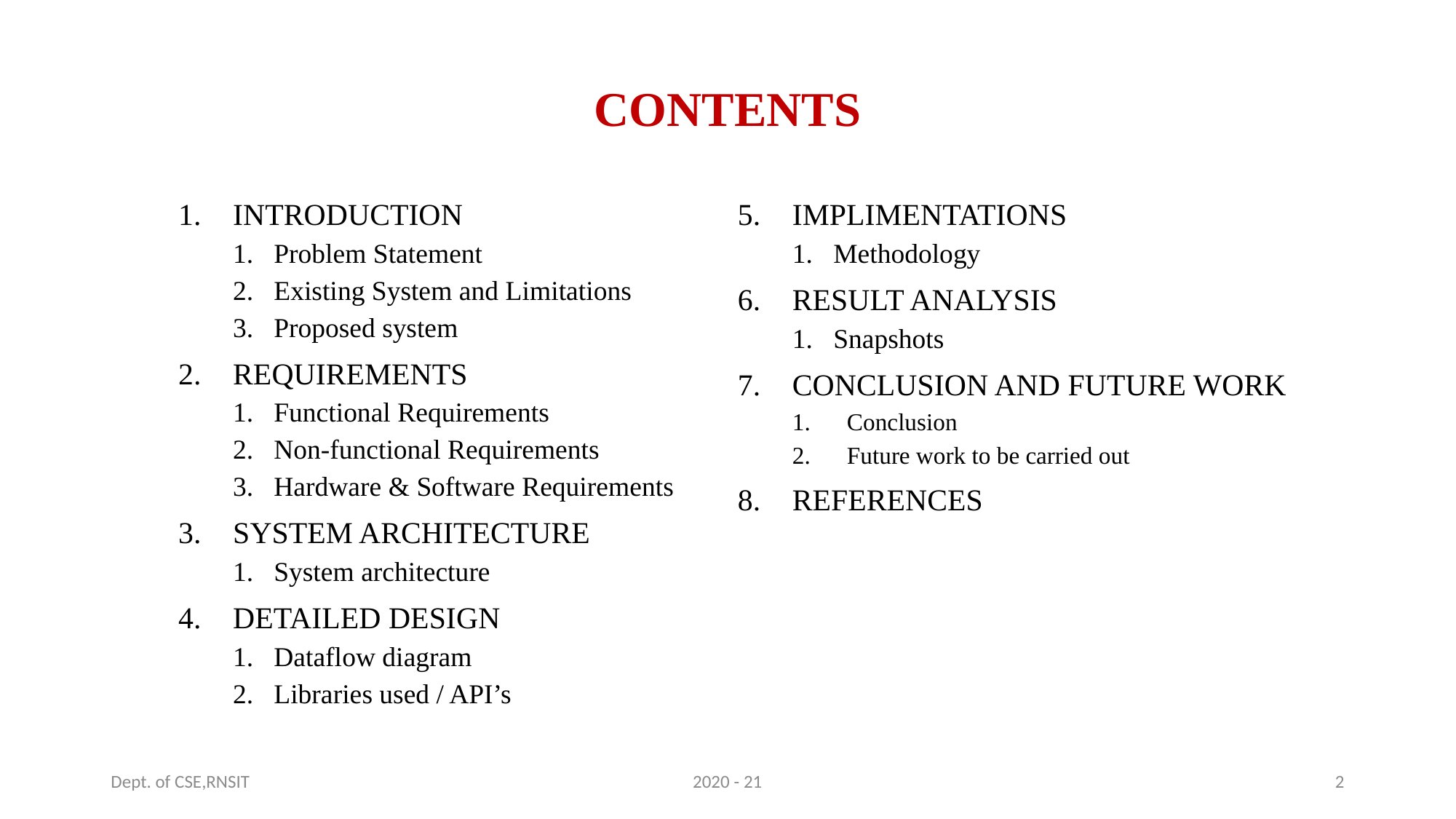

# CONTENTS
INTRODUCTION
Problem Statement
Existing System and Limitations
Proposed system
REQUIREMENTS
Functional Requirements
Non-functional Requirements
Hardware & Software Requirements
SYSTEM ARCHITECTURE
System architecture
DETAILED DESIGN
Dataflow diagram
Libraries used / API’s
IMPLIMENTATIONS
Methodology
RESULT ANALYSIS
Snapshots
CONCLUSION AND FUTURE WORK
Conclusion
Future work to be carried out
REFERENCES
Dept. of CSE,RNSIT
2020 - 21
2